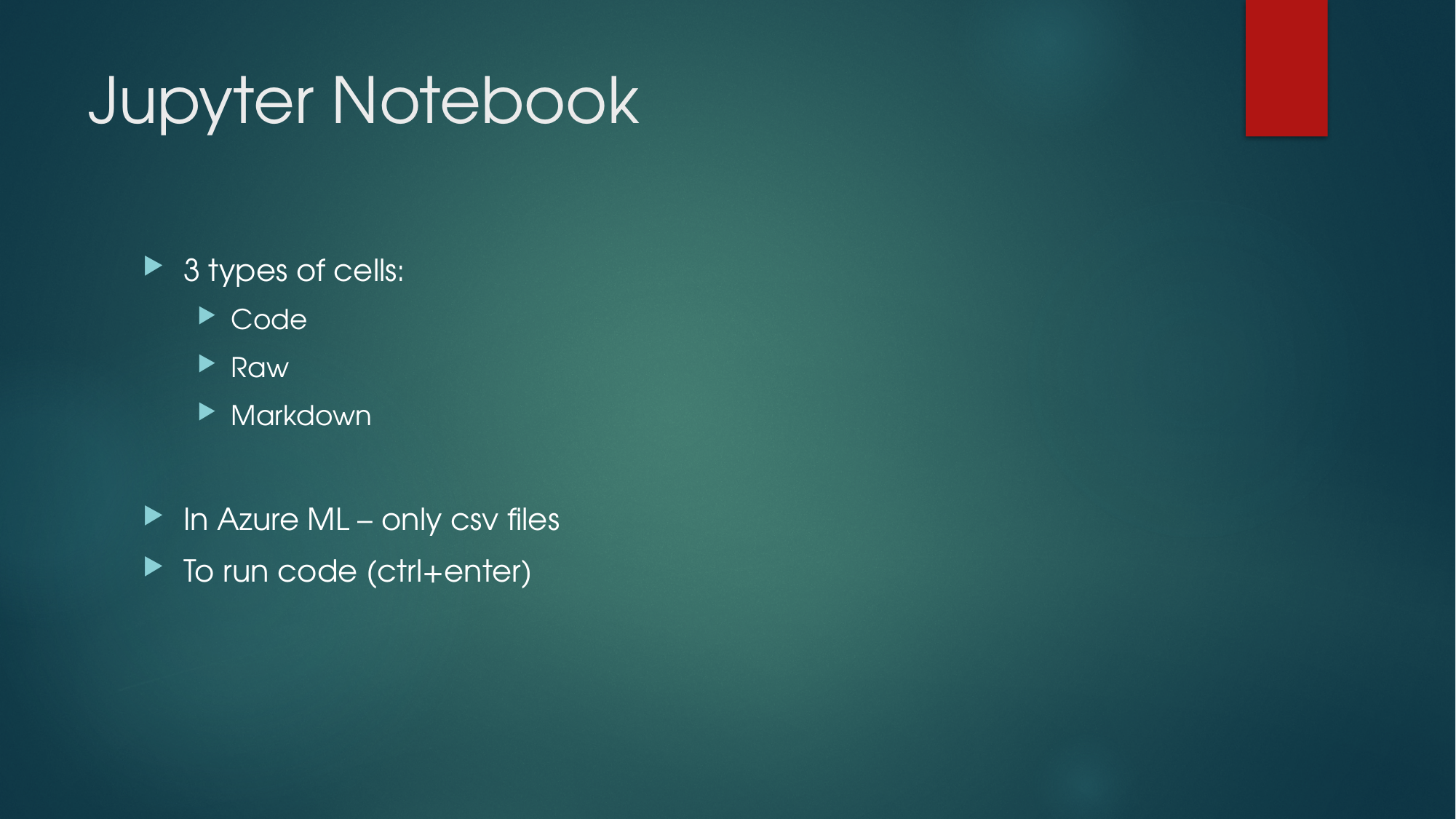

# Jupyter Notebook
3 types of cells:
Code
Raw
Markdown

In Azure ML – only csv files
To run code (ctrl+enter)